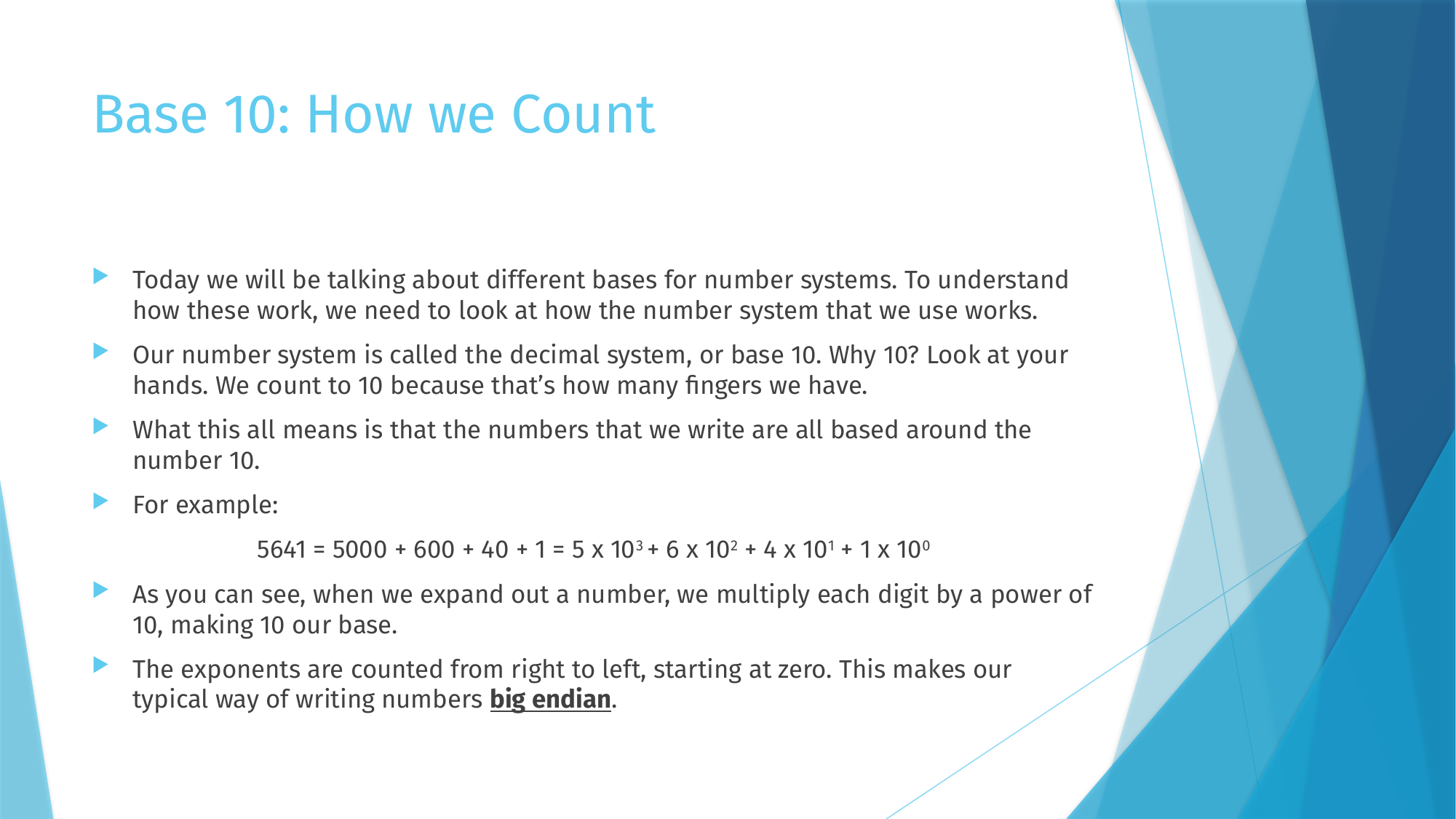

# Base 10: How we Count
Today we will be talking about different bases for number systems. To understand how these work, we need to look at how the number system that we use works.
Our number system is called the decimal system, or base 10. Why 10? Look at your hands. We count to 10 because that’s how many fingers we have.
What this all means is that the numbers that we write are all based around the number 10.
For example:
5641 = 5000 + 600 + 40 + 1 = 5 x 103 + 6 x 102 + 4 x 101 + 1 x 100
As you can see, when we expand out a number, we multiply each digit by a power of 10, making 10 our base.
The exponents are counted from right to left, starting at zero. This makes our typical way of writing numbers big endian.